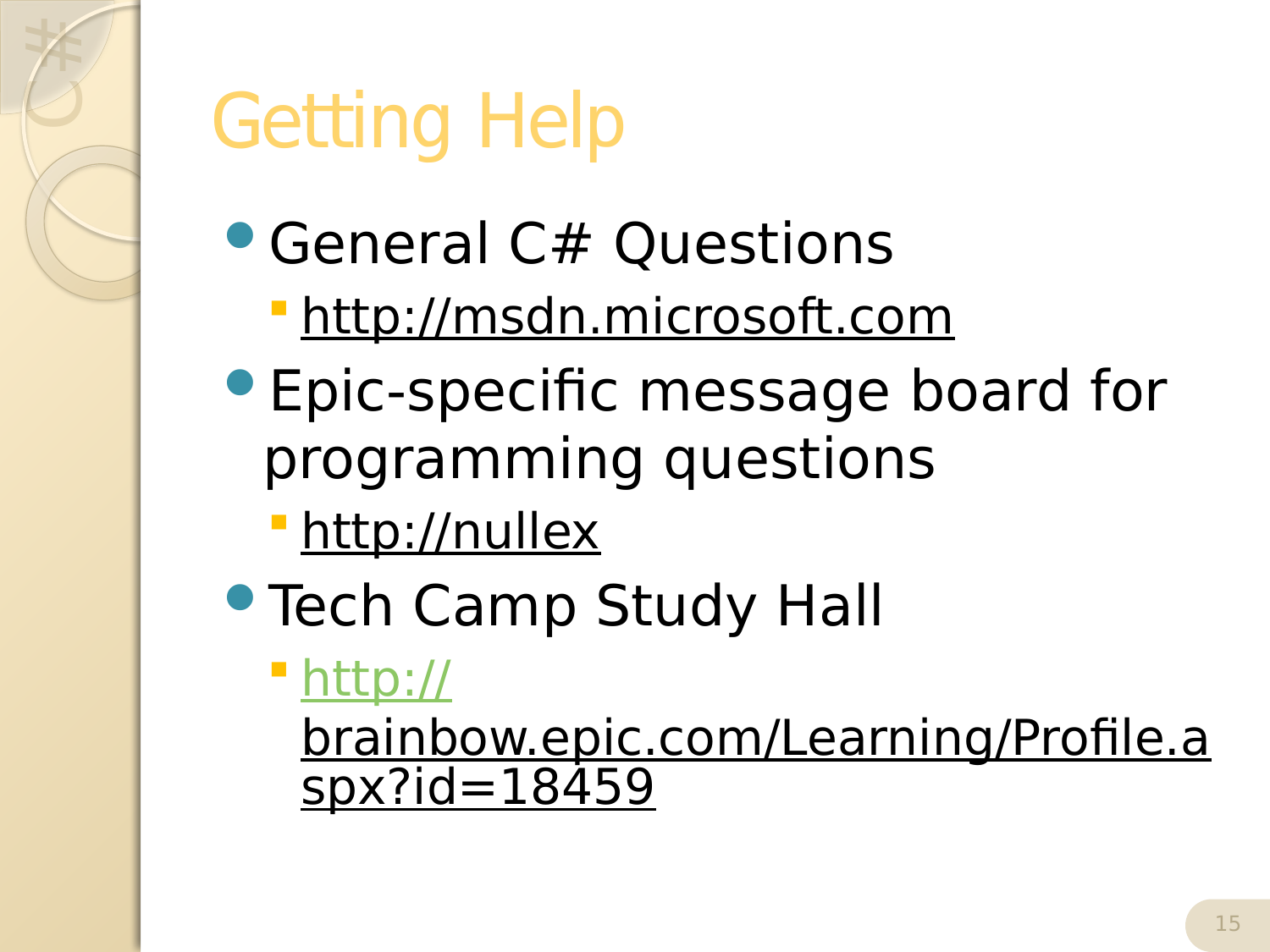

# Getting Help
General C# Questions
http://msdn.microsoft.com
Epic-specific message board for programming questions
http://nullex
Tech Camp Study Hall
http://brainbow.epic.com/Learning/Profile.aspx?id=18459

15